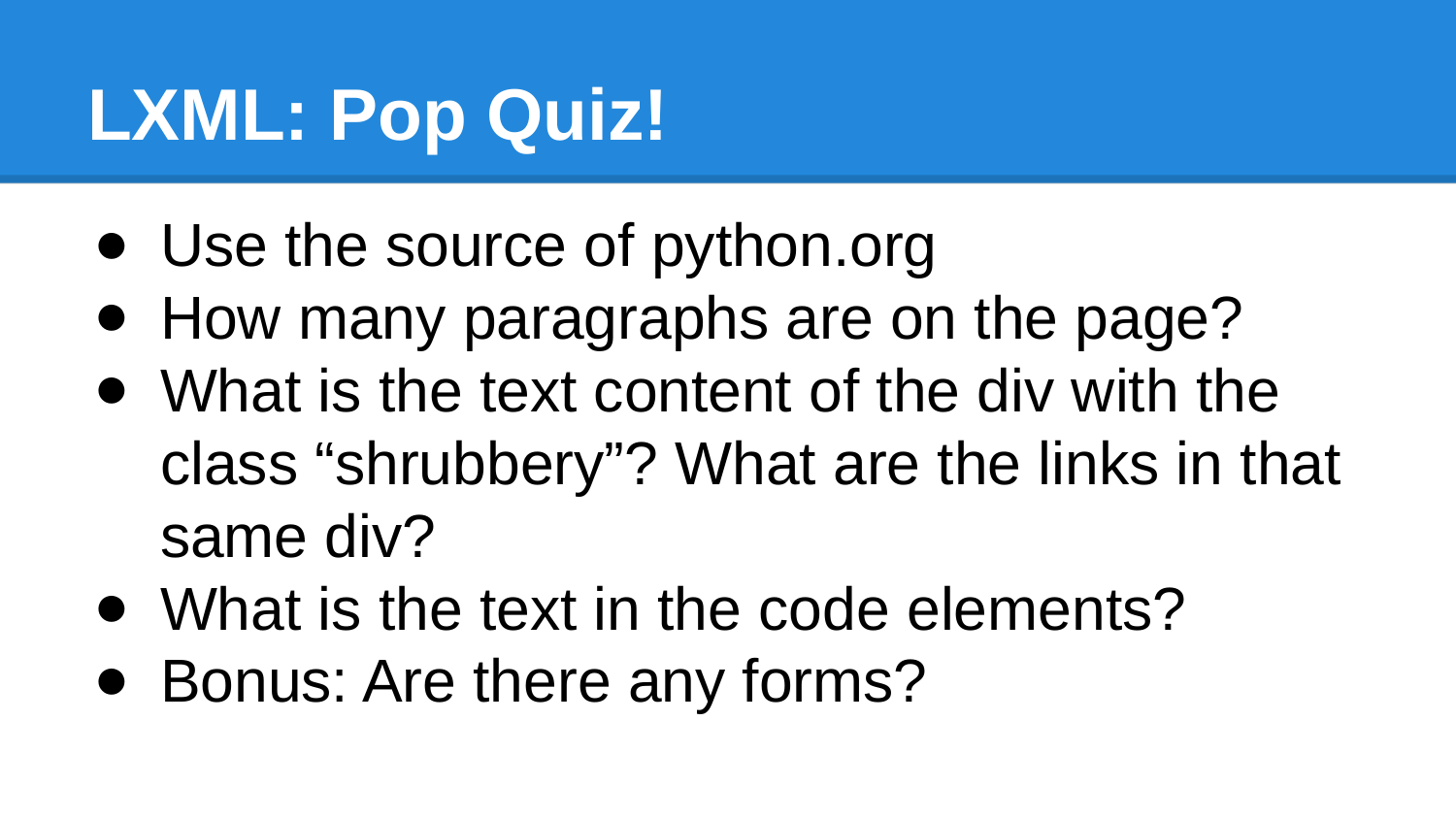

# LXML: Pop Quiz!
Use the source of python.org
How many paragraphs are on the page?
What is the text content of the div with the class “shrubbery”? What are the links in that same div?
What is the text in the code elements?
Bonus: Are there any forms?